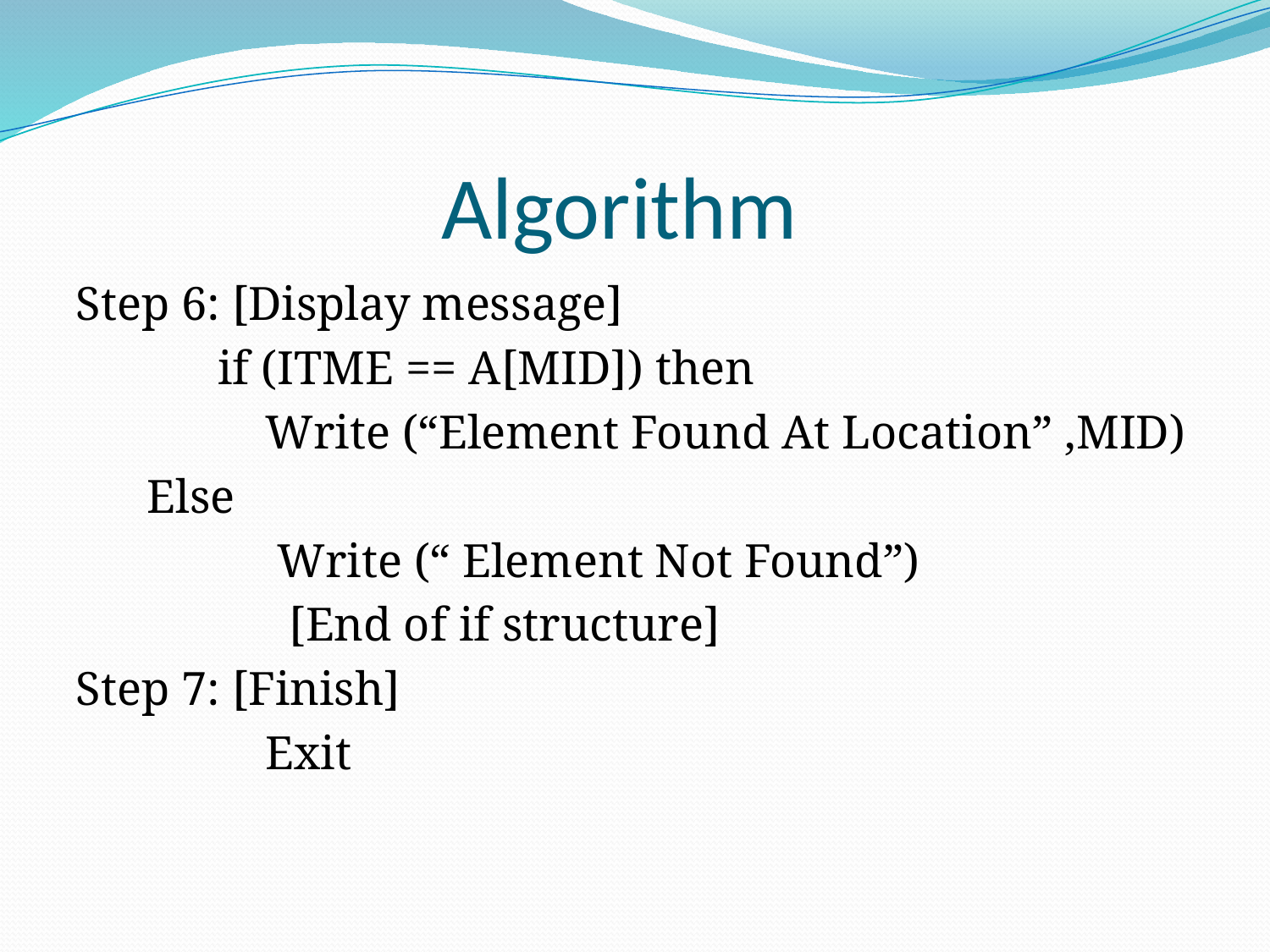

# Algorithm
Step 6: [Display message]
            if (ITME == A[MID]) then
                Write (“Element Found At Location” ,MID)
      Else
                 Write (“ Element Not Found”)
                  [End of if structure]
Step 7: [Finish]
                Exit